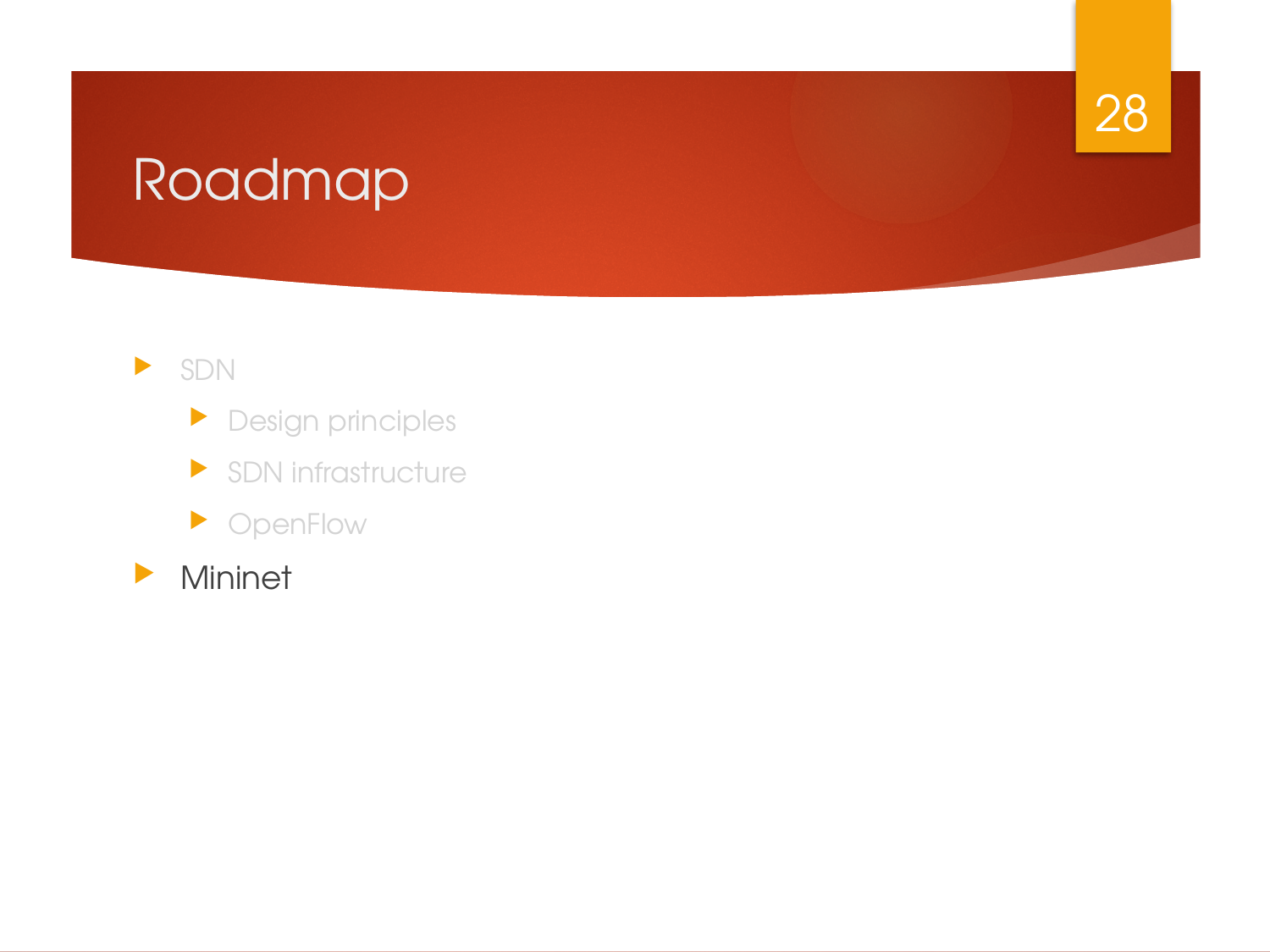

28
# Roadmap
SDN
Design principles
SDN infrastructure
OpenFlow
Mininet